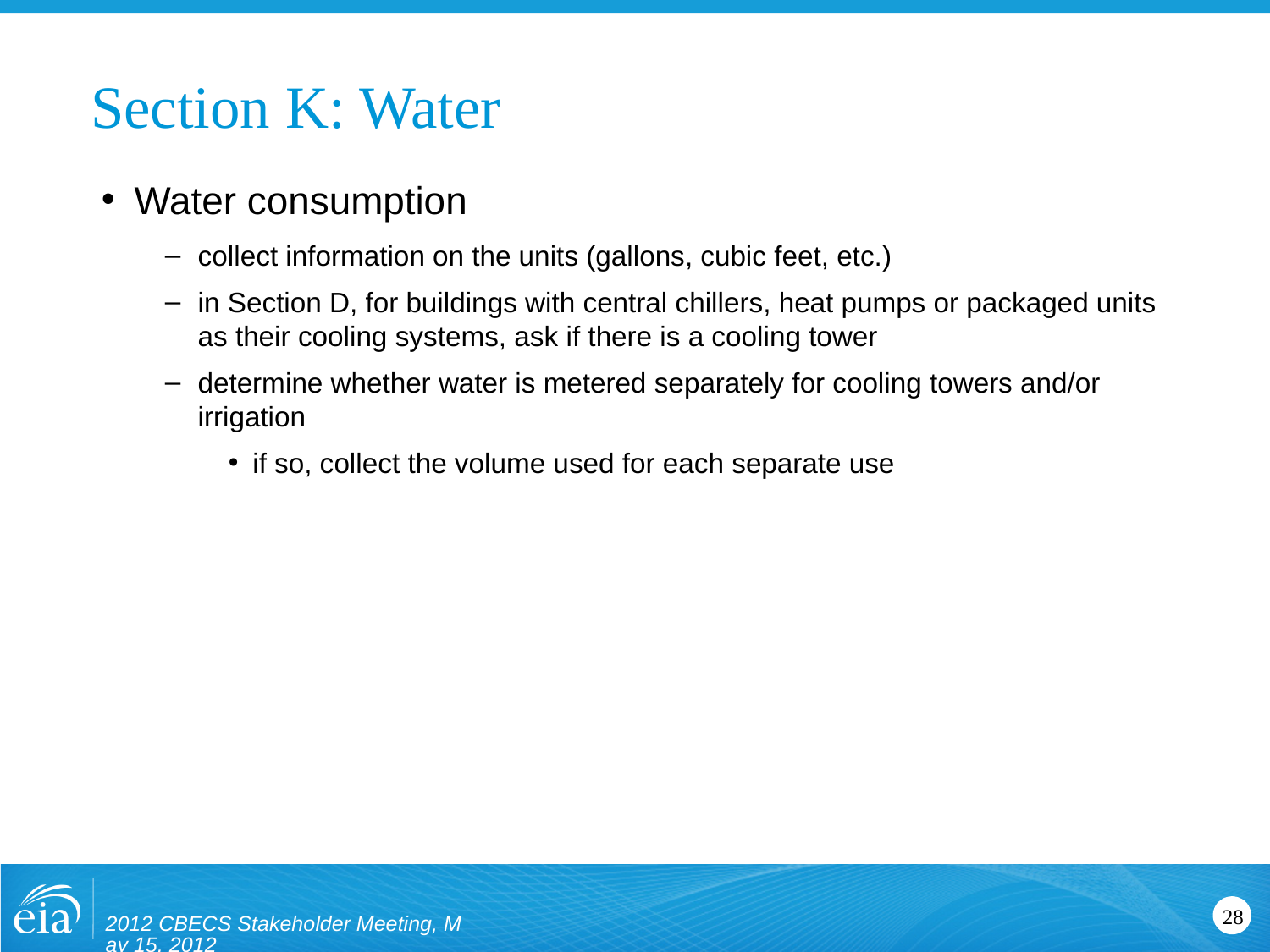

# Section K: Water
Water consumption
collect information on the units (gallons, cubic feet, etc.)
in Section D, for buildings with central chillers, heat pumps or packaged units as their cooling systems, ask if there is a cooling tower
determine whether water is metered separately for cooling towers and/or irrigation
if so, collect the volume used for each separate use

2012 CBECS Stakeholder Meeting, May 15, 2012
28